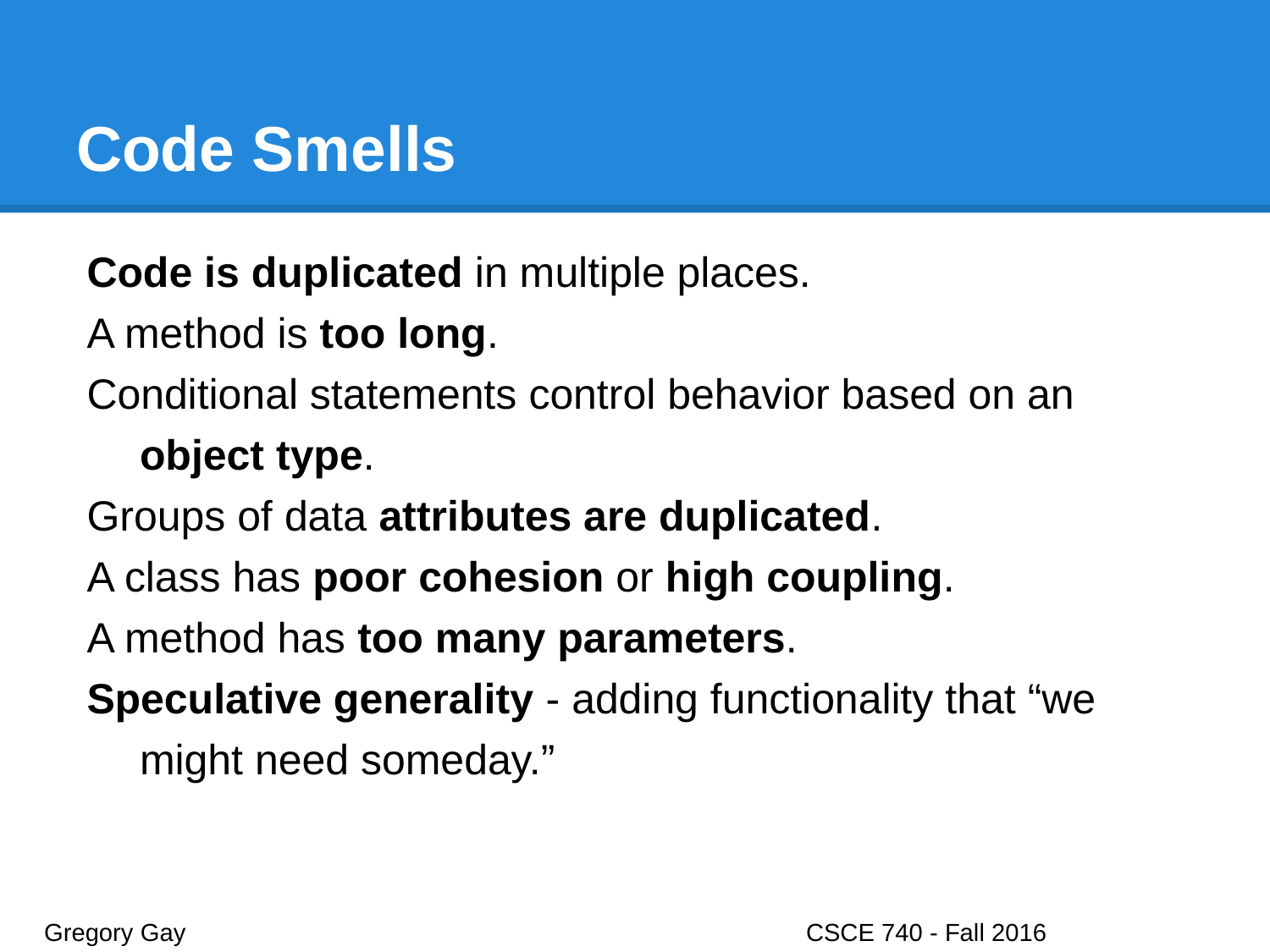

# Code Smells
Code is duplicated in multiple places.
A method is too long.
Conditional statements control behavior based on an object type.
Groups of data attributes are duplicated.
A class has poor cohesion or high coupling.
A method has too many parameters.
Speculative generality - adding functionality that “we might need someday.”
Gregory Gay					CSCE 740 - Fall 2016								16